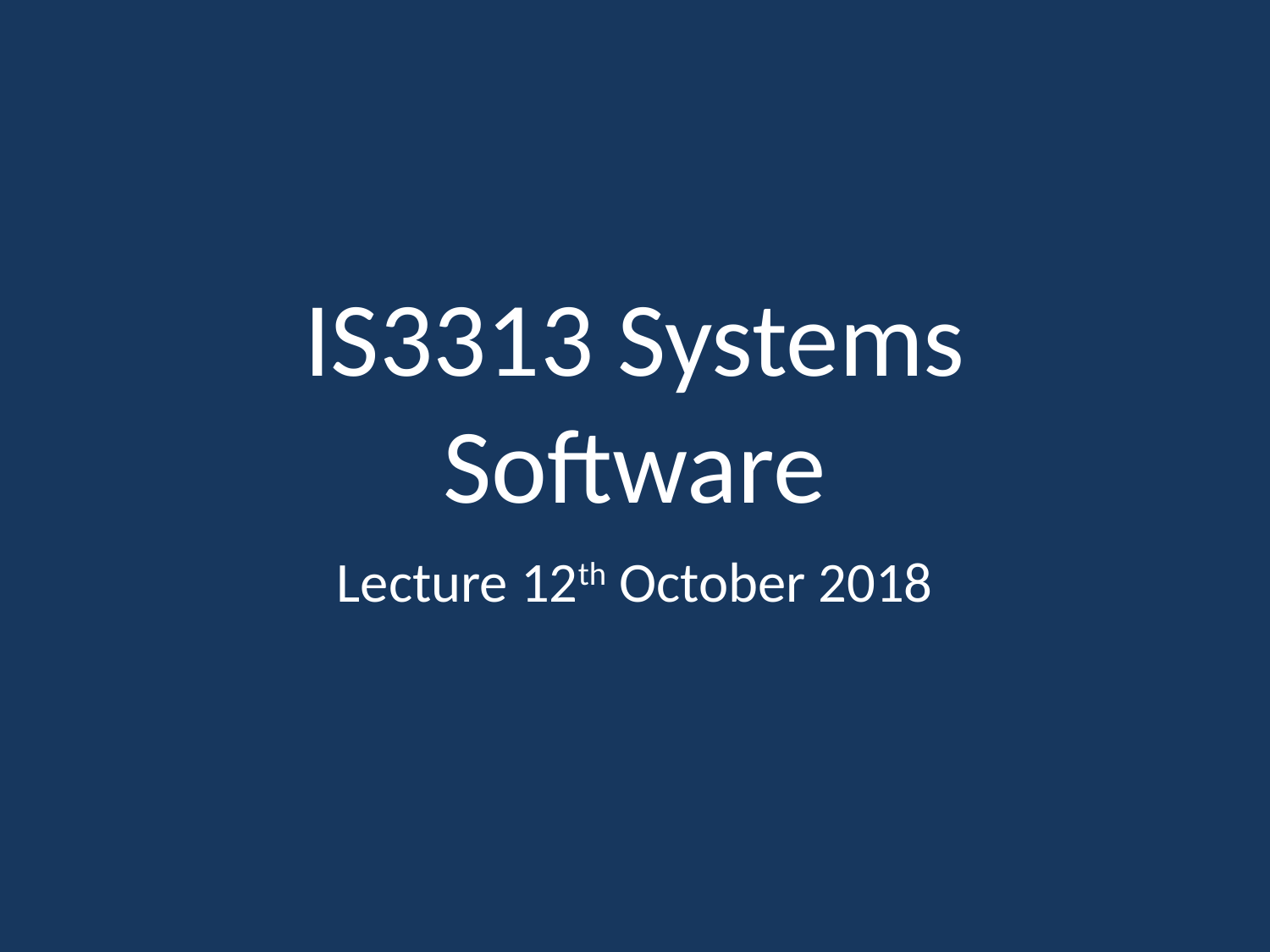

# IS3313 Systems Software
Lecture 12th October 2018